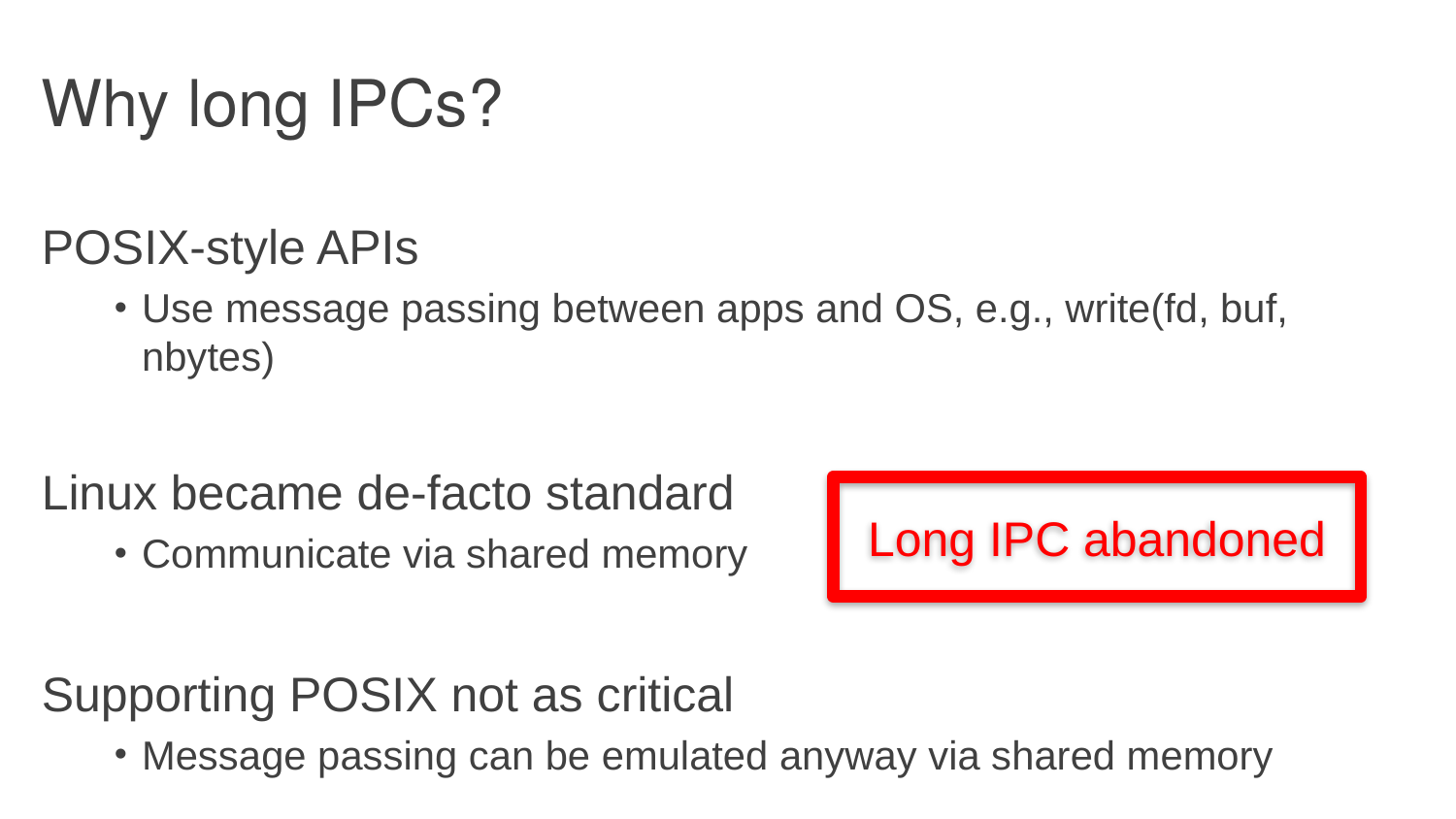

# Why long IPCs?
POSIX-style APIs
Use message passing between apps and OS, e.g., write(fd, buf, nbytes)

Linux became de-facto standard
Communicate via shared memory

Supporting POSIX not as critical
Message passing can be emulated anyway via shared memory
Long IPC abandoned